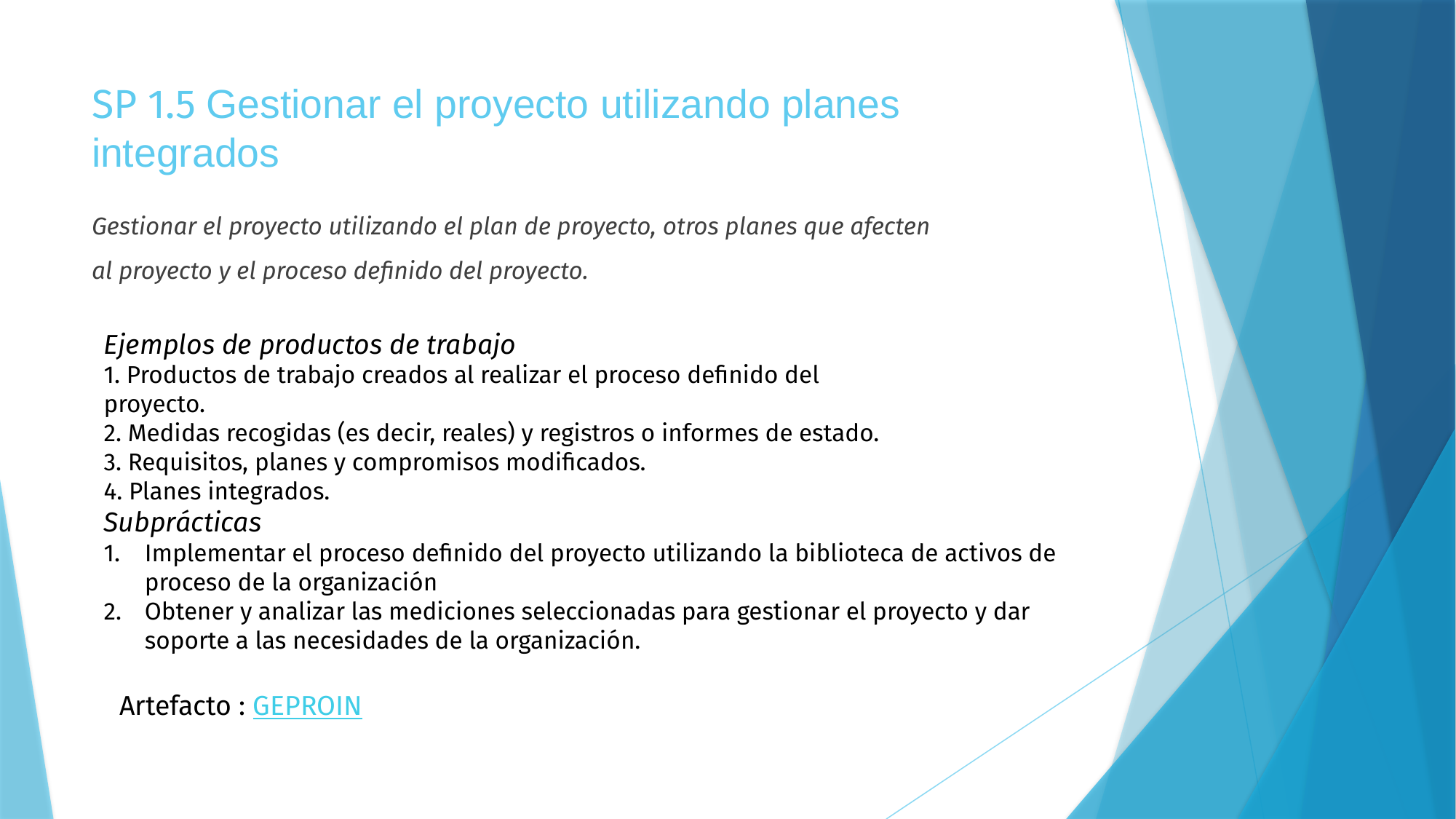

# SP 1.5 Gestionar el proyecto utilizando planes integrados
Gestionar el proyecto utilizando el plan de proyecto, otros planes que afecten
al proyecto y el proceso definido del proyecto.
Ejemplos de productos de trabajo
1. Productos de trabajo creados al realizar el proceso definido del
proyecto.
2. Medidas recogidas (es decir, reales) y registros o informes de estado.
3. Requisitos, planes y compromisos modificados.
4. Planes integrados.
Subprácticas
Implementar el proceso definido del proyecto utilizando la biblioteca de activos de proceso de la organización
Obtener y analizar las mediciones seleccionadas para gestionar el proyecto y dar soporte a las necesidades de la organización.
Artefacto : GEPROIN